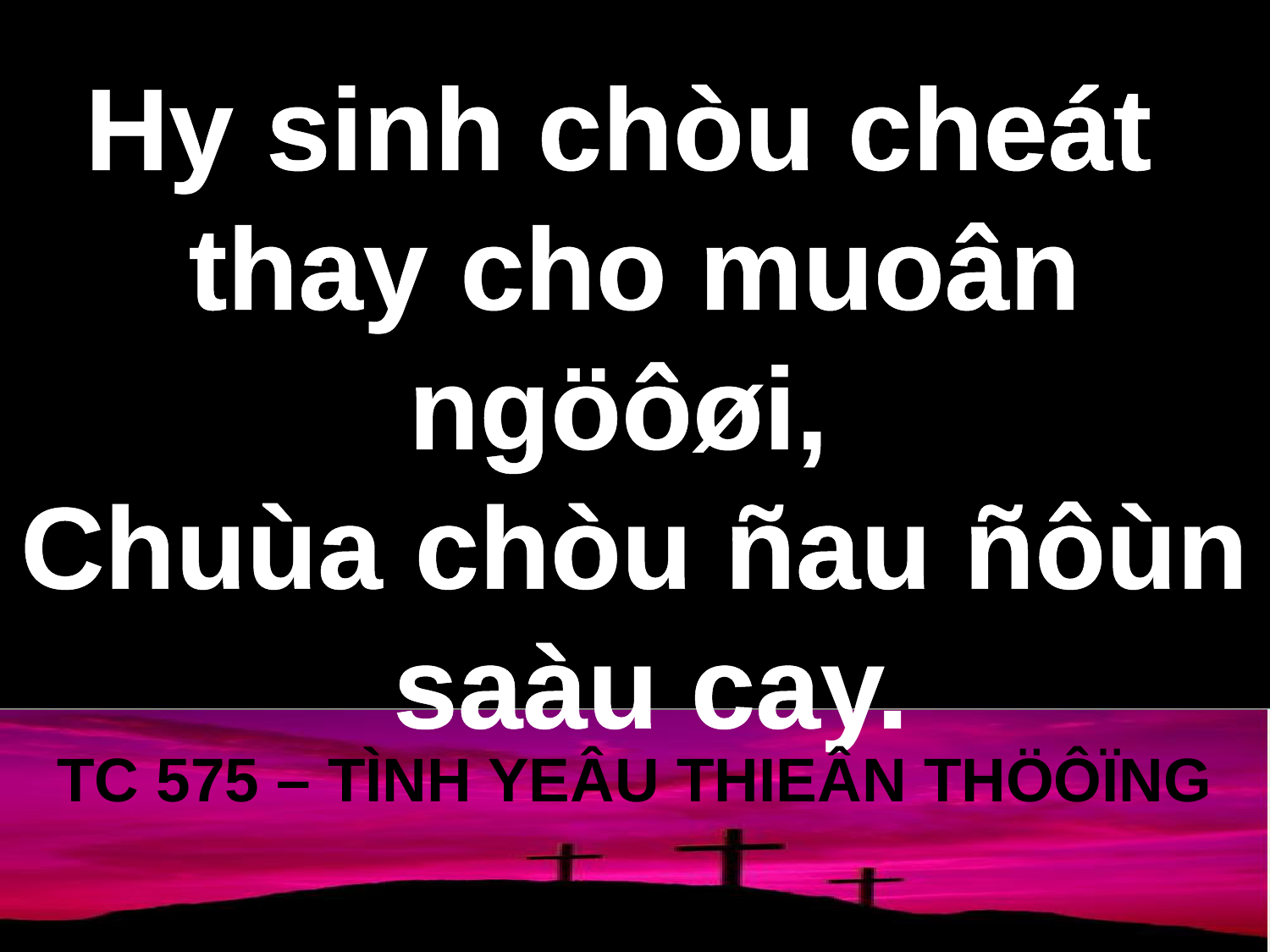

Hy sinh chòu cheát
thay cho muoân ngöôøi,
Chuùa chòu ñau ñôùn
 saàu cay.
TC 575 – TÌNH YEÂU THIEÂN THÖÔÏNG